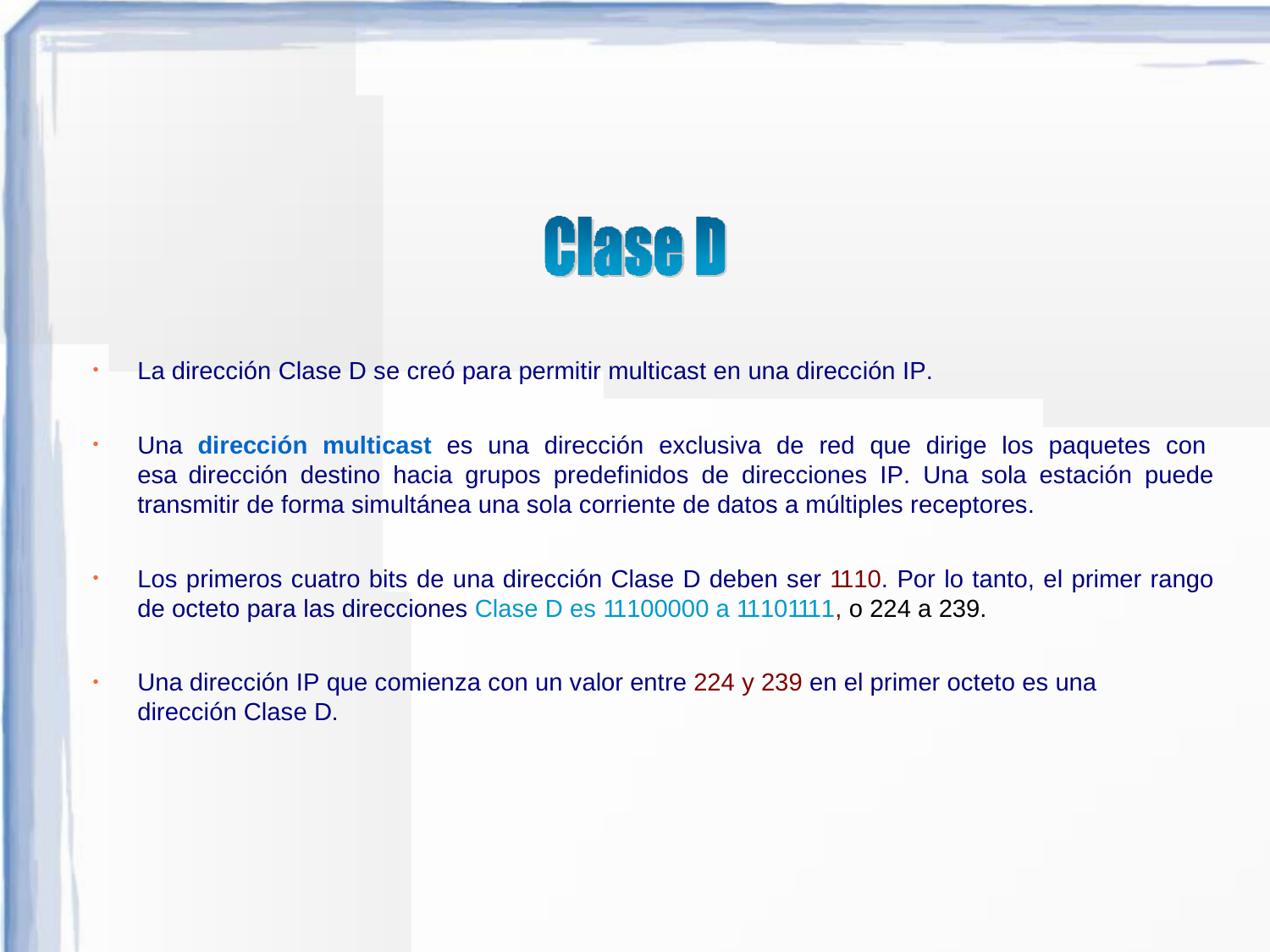

La dirección Clase D se creó para permitir multicast en una dirección IP.

Una  dirección  multicast  es  una  dirección  exclusiva  de  red  que  dirige  los  paquetes  con  esa dirección destino hacia grupos predefinidos de direcciones IP. Una sola estación puede transmitir de forma simultánea una sola corriente de datos a múltiples receptores.

Los primeros cuatro bits de una dirección Clase D deben ser 1110. Por lo tanto, el primer rango de octeto para las direcciones Clase D es 11100000 a 11101111, o 224 a 239.

Una dirección IP que comienza con un valor entre 224 y 239 en el primer octeto es una dirección Clase D.